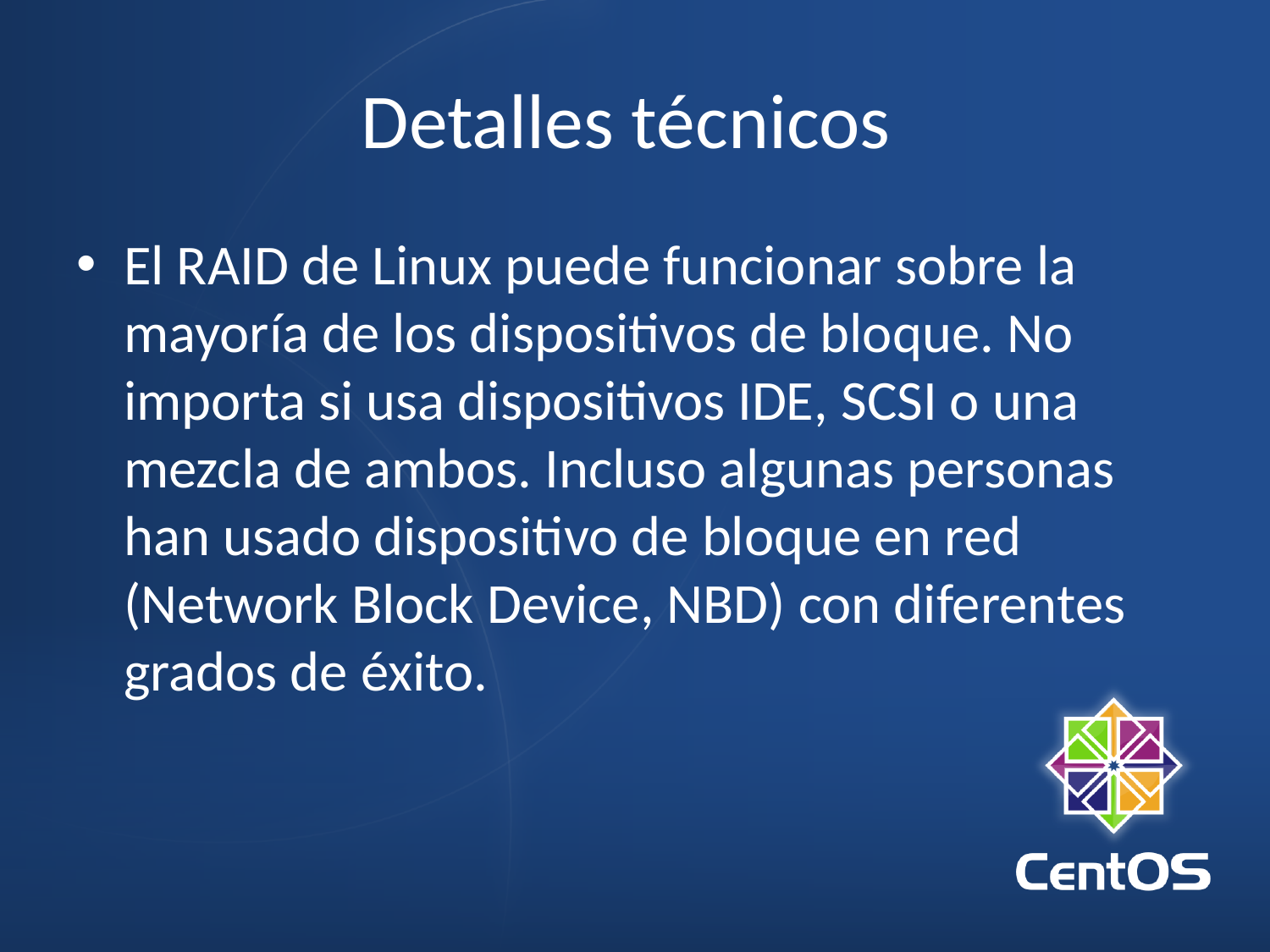

# Detalles técnicos
El RAID de Linux puede funcionar sobre la mayoría de los dispositivos de bloque. No importa si usa dispositivos IDE, SCSI o una mezcla de ambos. Incluso algunas personas han usado dispositivo de bloque en red (Network Block Device, NBD) con diferentes grados de éxito.